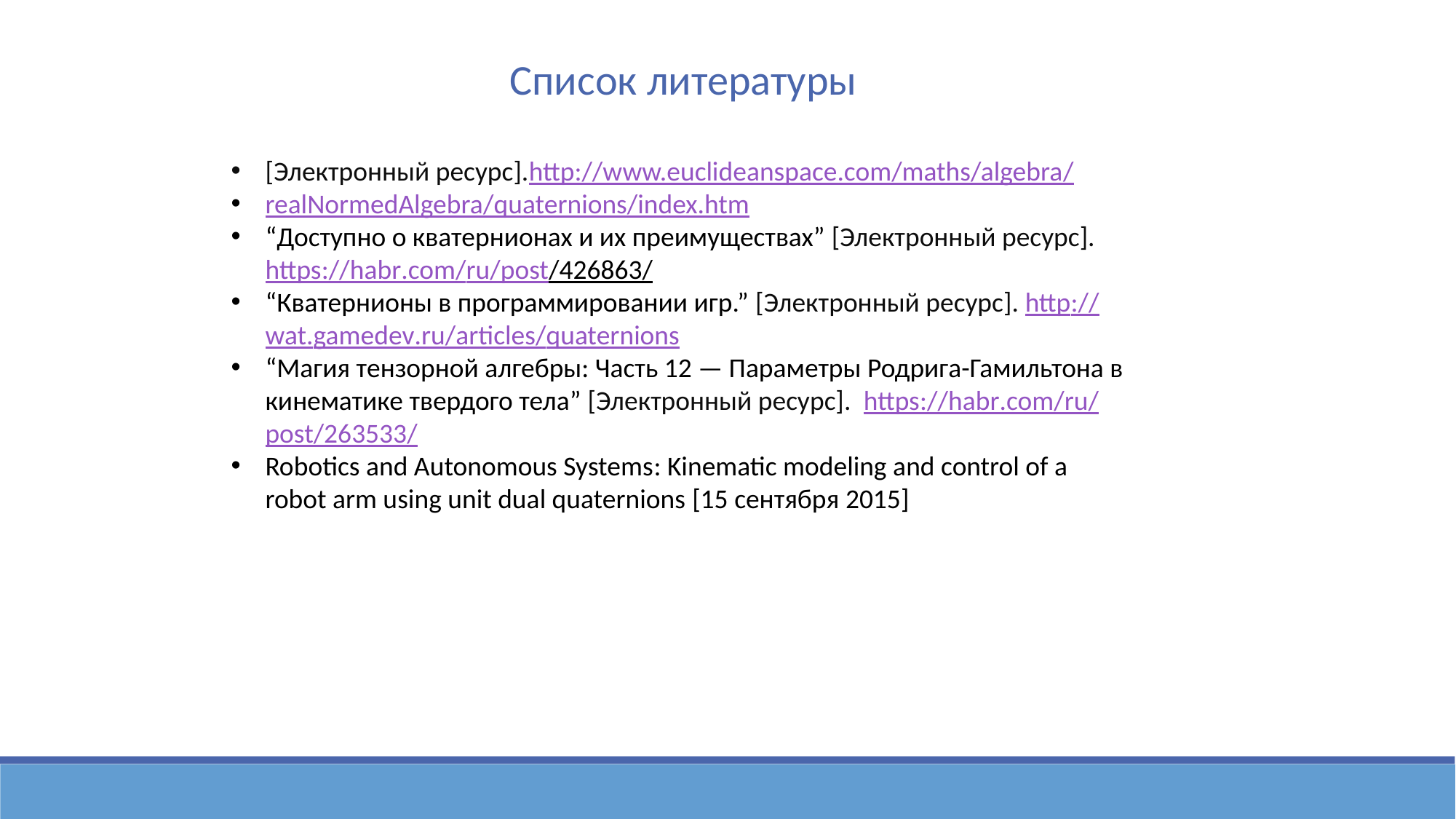

Список литературы
[Электронный ресурс].http://www.euclideanspace.com/maths/algebra/
realNormedAlgebra/quaternions/index.htm
“Доступно о кватернионах и их преимуществах” [Электронный ресурс]. https://habr.com/ru/post/426863/
“Кватернионы в программировании игр.” [Электронный ресурс]. http://wat.gamedev.ru/articles/quaternions
“Магия тензорной алгебры: Часть 12 — Параметры Родрига-Гамильтона в кинематике твердого тела” [Электронный ресурс].  https://habr.com/ru/post/263533/
Robotics and Autonomous Systems: Kinematic modeling and control of a robot arm using unit dual quaternions [15 сентября 2015]